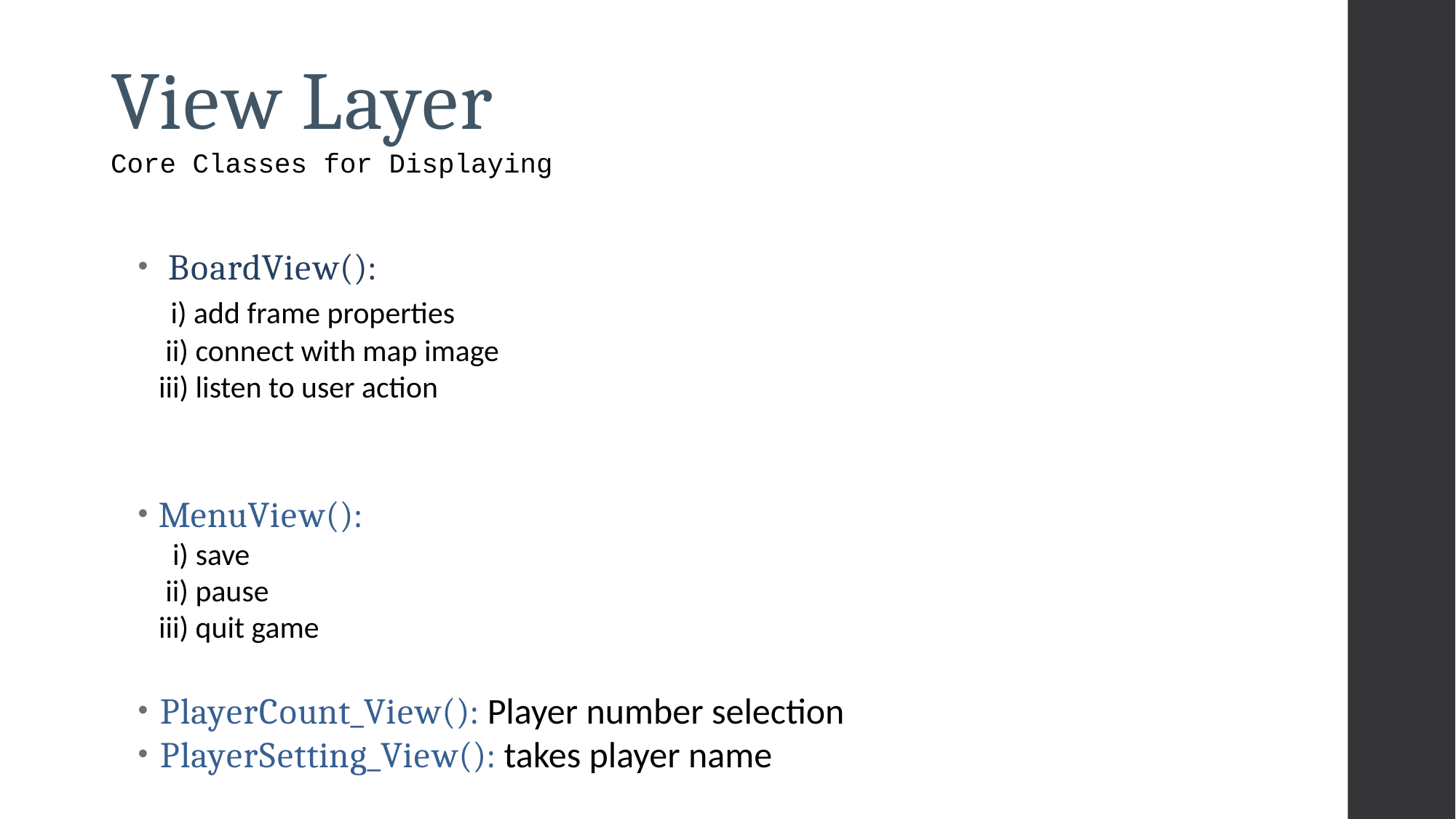

# View Layer Core Classes for Displaying

 BoardView():
    i) add frame properties
    ii) connect with map image
   iii) listen to user action

MenuView():
     i) save
    ii) pause
   iii) quit game

PlayerCount_View(): Player number selection
PlayerSetting_View(): takes player name